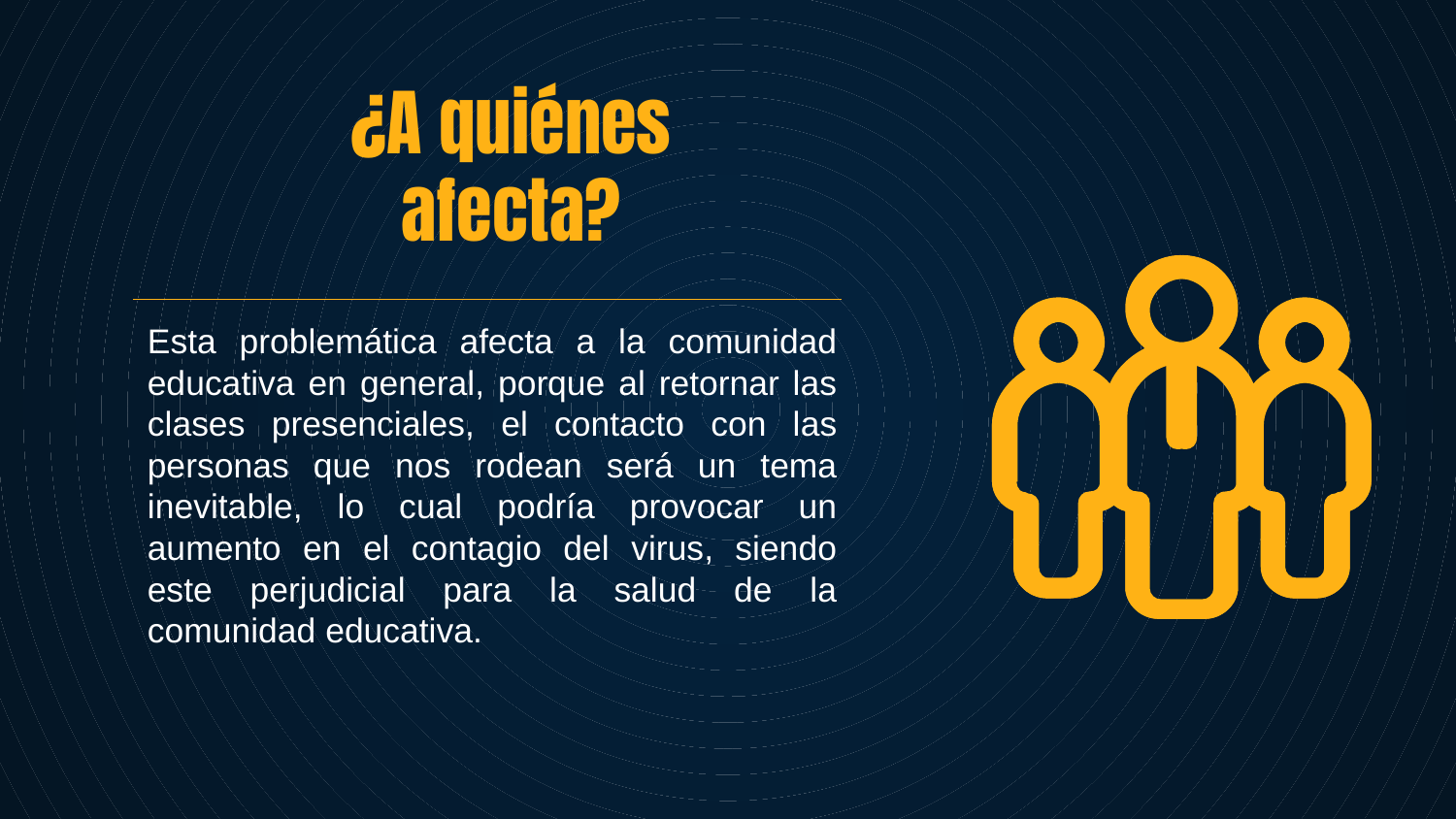

# ¿A quiénes afecta?

Esta problemática afecta a la comunidad educativa en general, porque al retornar las clases presenciales, el contacto con las personas que nos rodean será un tema inevitable, lo cual podría provocar un aumento en el contagio del virus, siendo este perjudicial para la salud de la comunidad educativa.